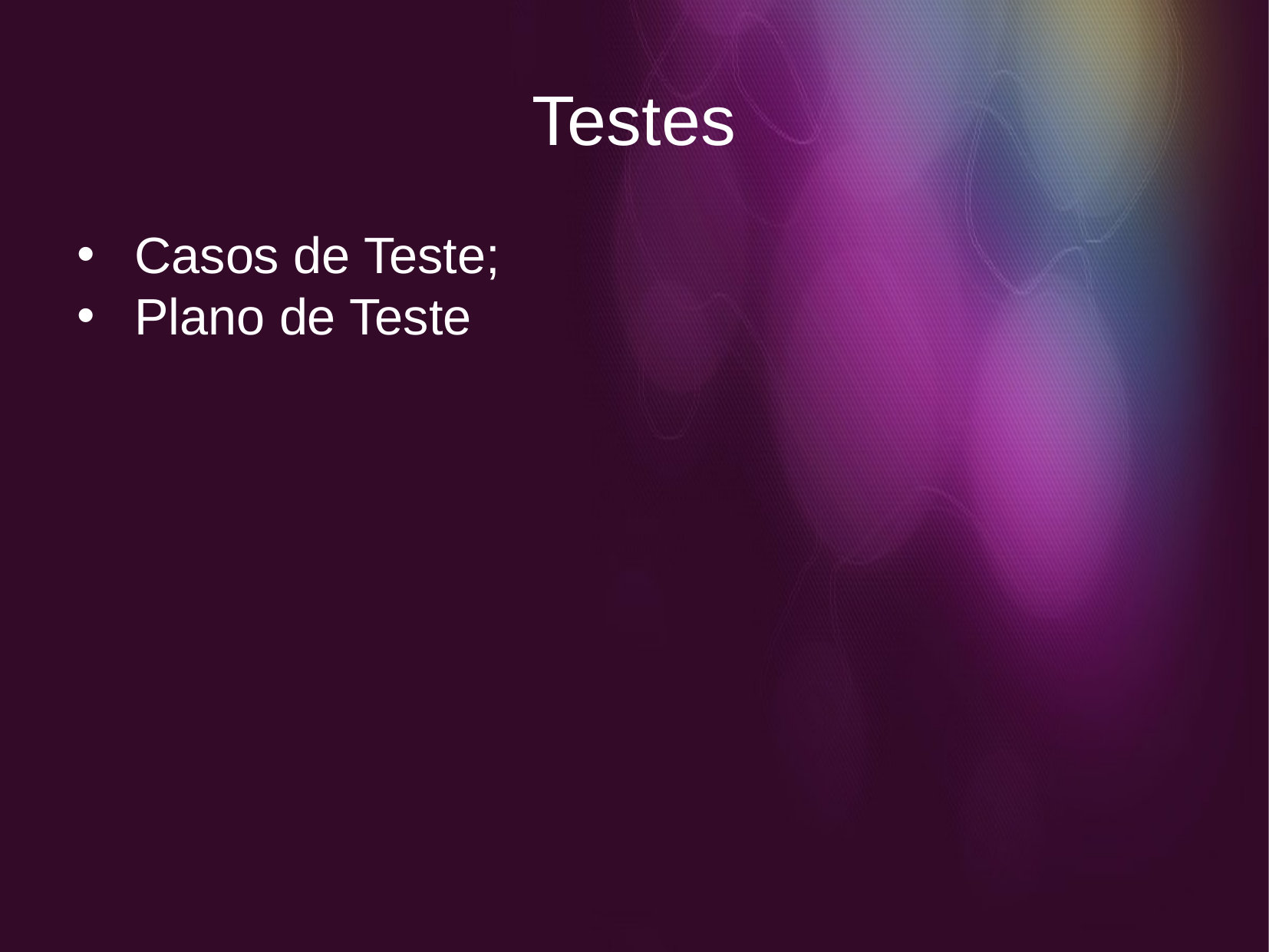

Testes
Casos de Teste;
Plano de Teste